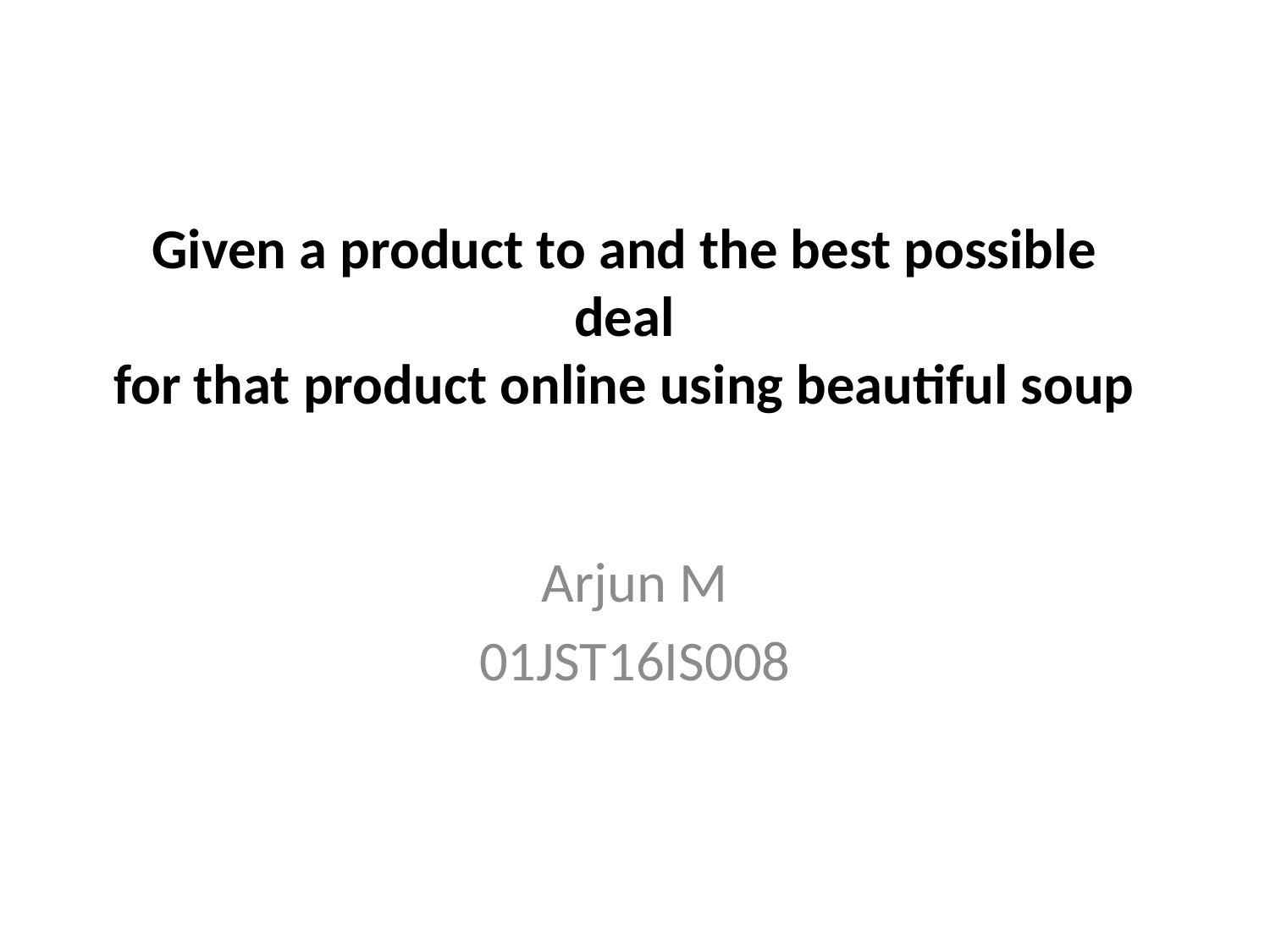

# Given a product to and the best possible deal for that product online using beautiful soup
Arjun M
01JST16IS008